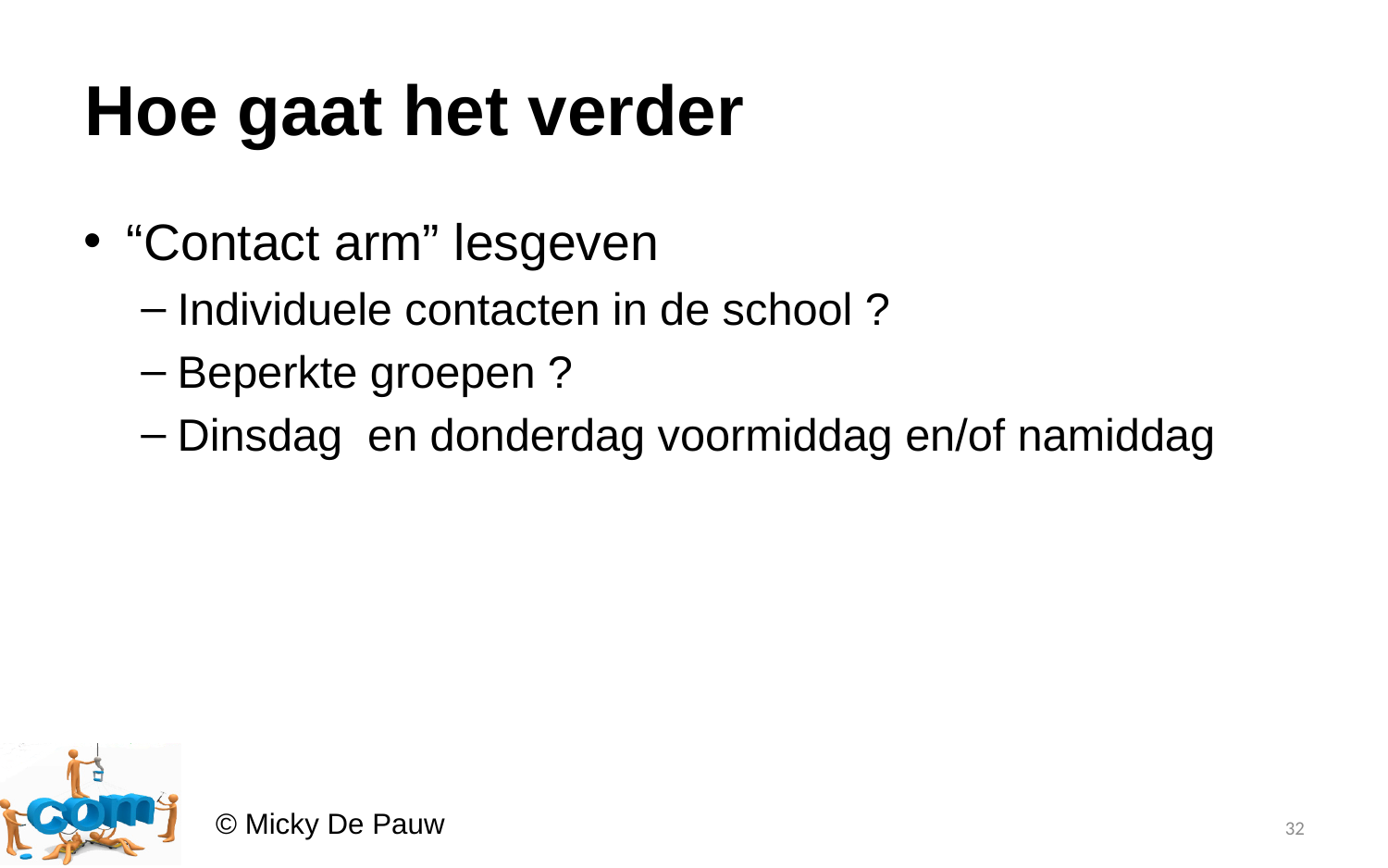

# Hoe gaat het verder
“Contact arm” lesgeven
Individuele contacten in de school ?
Beperkte groepen ?
Dinsdag  en donderdag voormiddag en/of namiddag

32